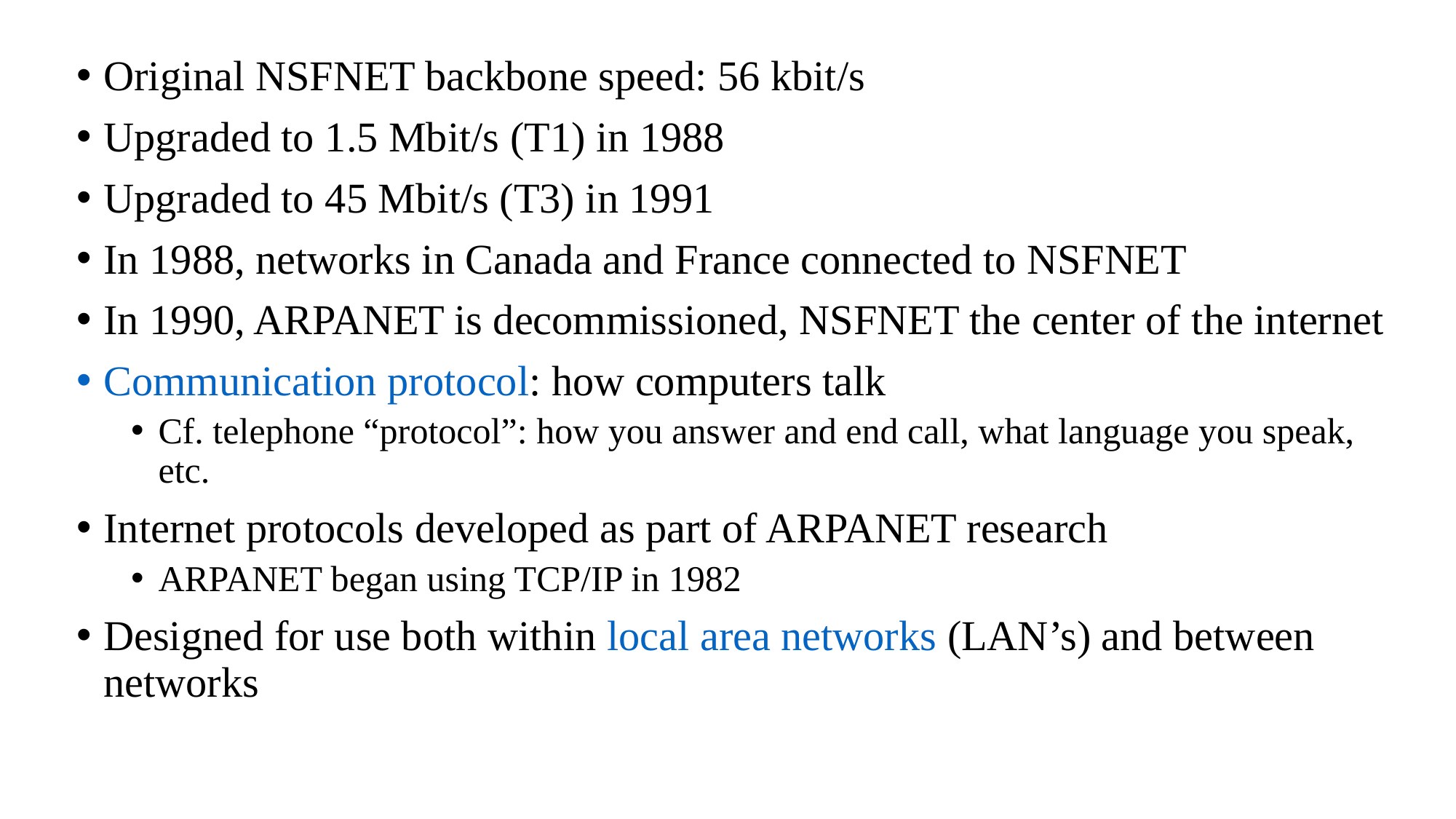

Original NSFNET backbone speed: 56 kbit/s
Upgraded to 1.5 Mbit/s (T1) in 1988
Upgraded to 45 Mbit/s (T3) in 1991
In 1988, networks in Canada and France connected to NSFNET
In 1990, ARPANET is decommissioned, NSFNET the center of the internet
Communication protocol: how computers talk
Cf. telephone “protocol”: how you answer and end call, what language you speak, etc.
Internet protocols developed as part of ARPANET research
ARPANET began using TCP/IP in 1982
Designed for use both within local area networks (LAN’s) and between networks